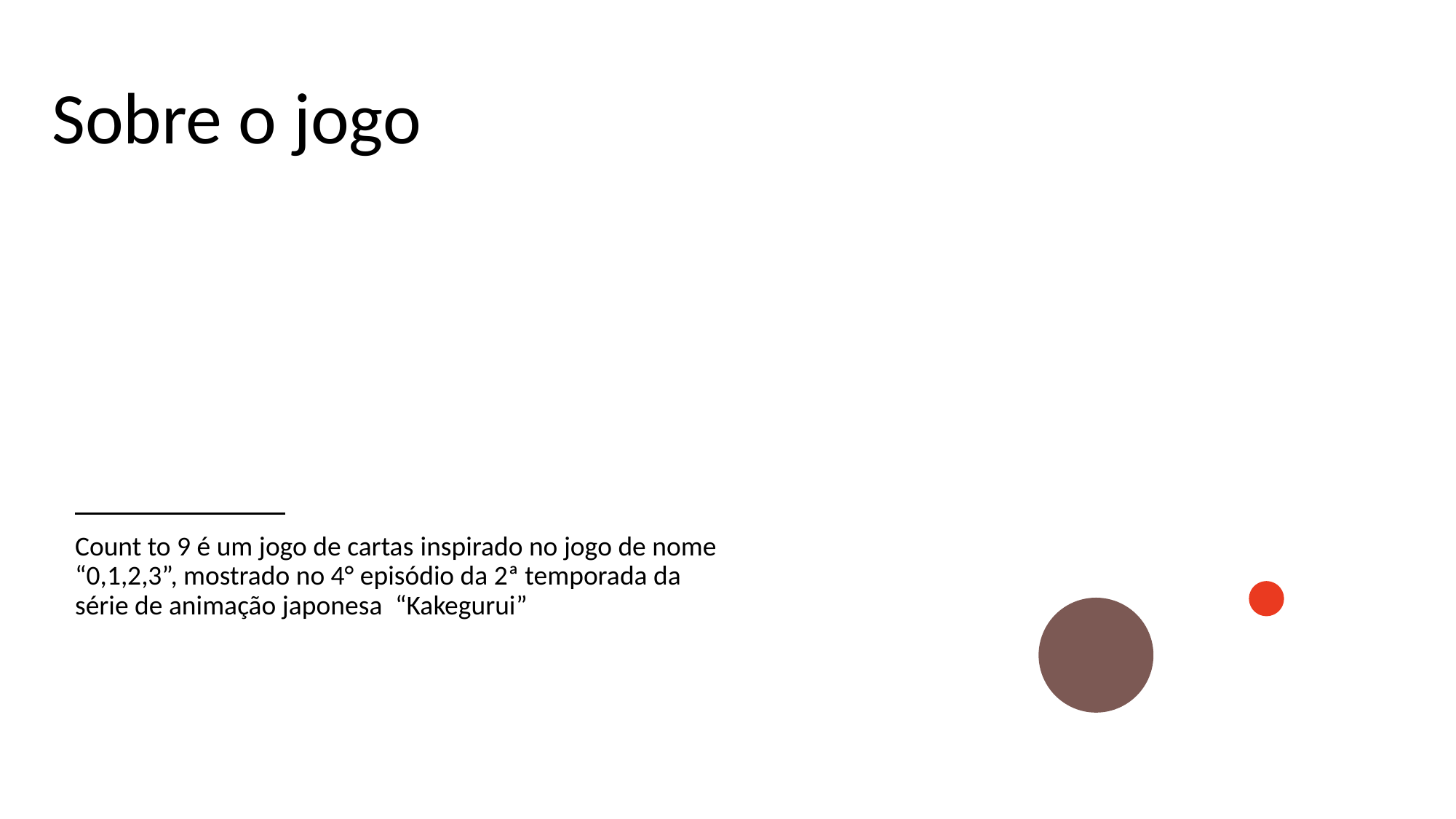

# Sobre o jogo
Count to 9 é um jogo de cartas inspirado no jogo de nome “0,1,2,3”, mostrado no 4° episódio da 2ª temporada da série de animação japonesa  “Kakegurui”